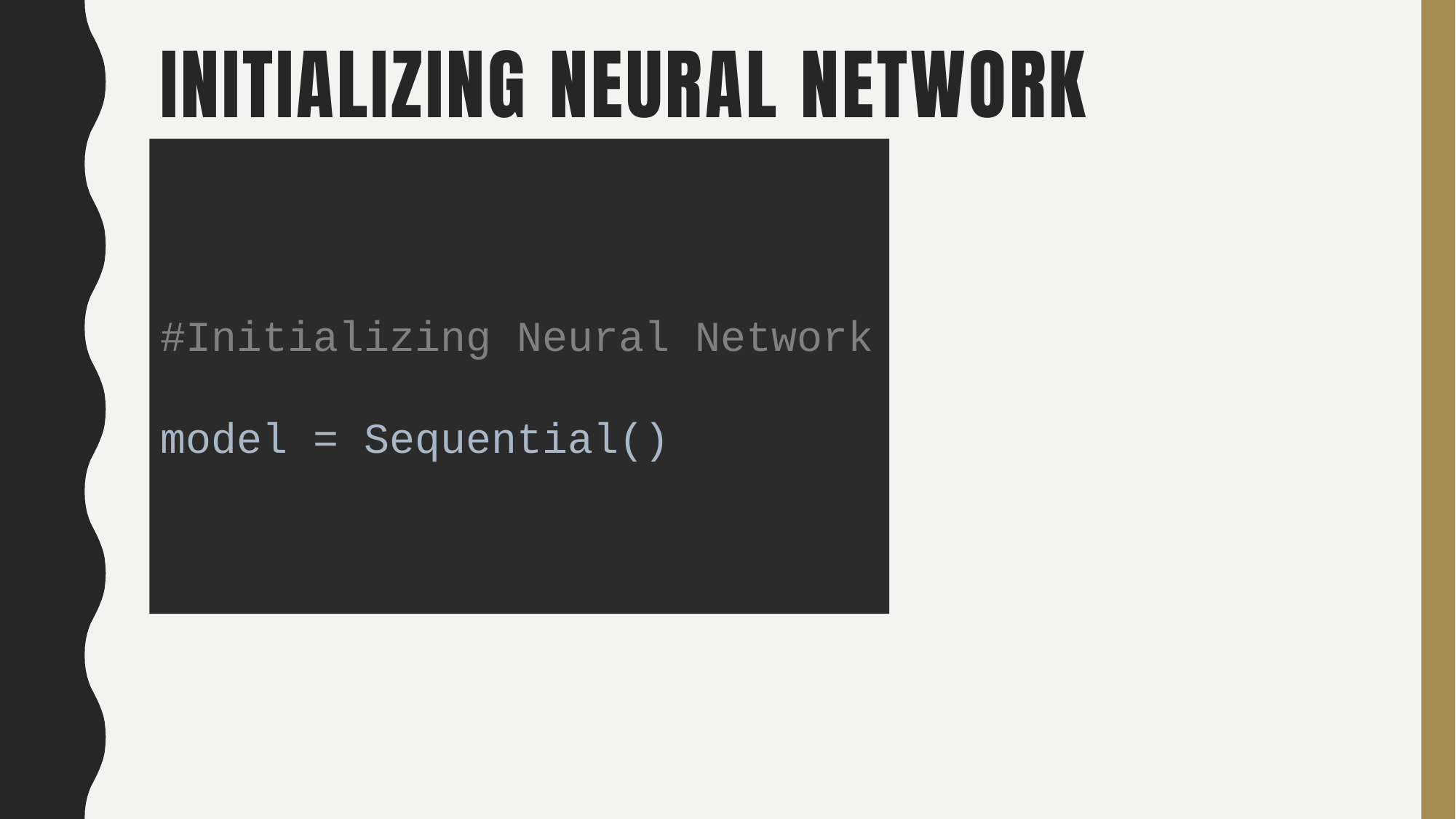

# Initializing neural network

#Initializing Neural Network
model = Sequential()